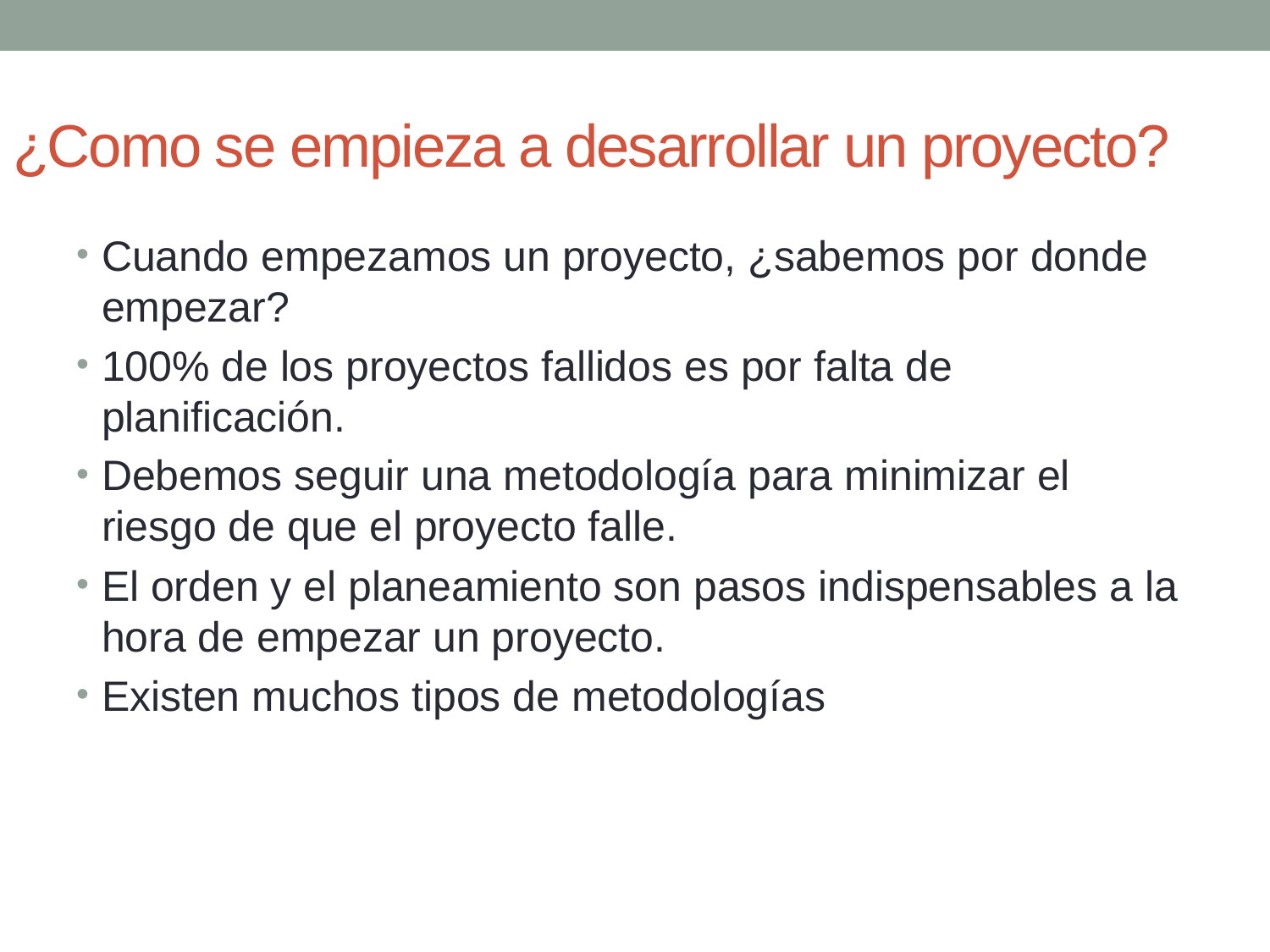

# ¿Como se empieza a desarrollar un proyecto?
Cuando empezamos un proyecto, ¿sabemos por donde empezar?
100% de los proyectos fallidos es por falta de planificación.
Debemos seguir una metodología para minimizar el riesgo de que el proyecto falle.
El orden y el planeamiento son pasos indispensables a la hora de empezar un proyecto.
Existen muchos tipos de metodologías